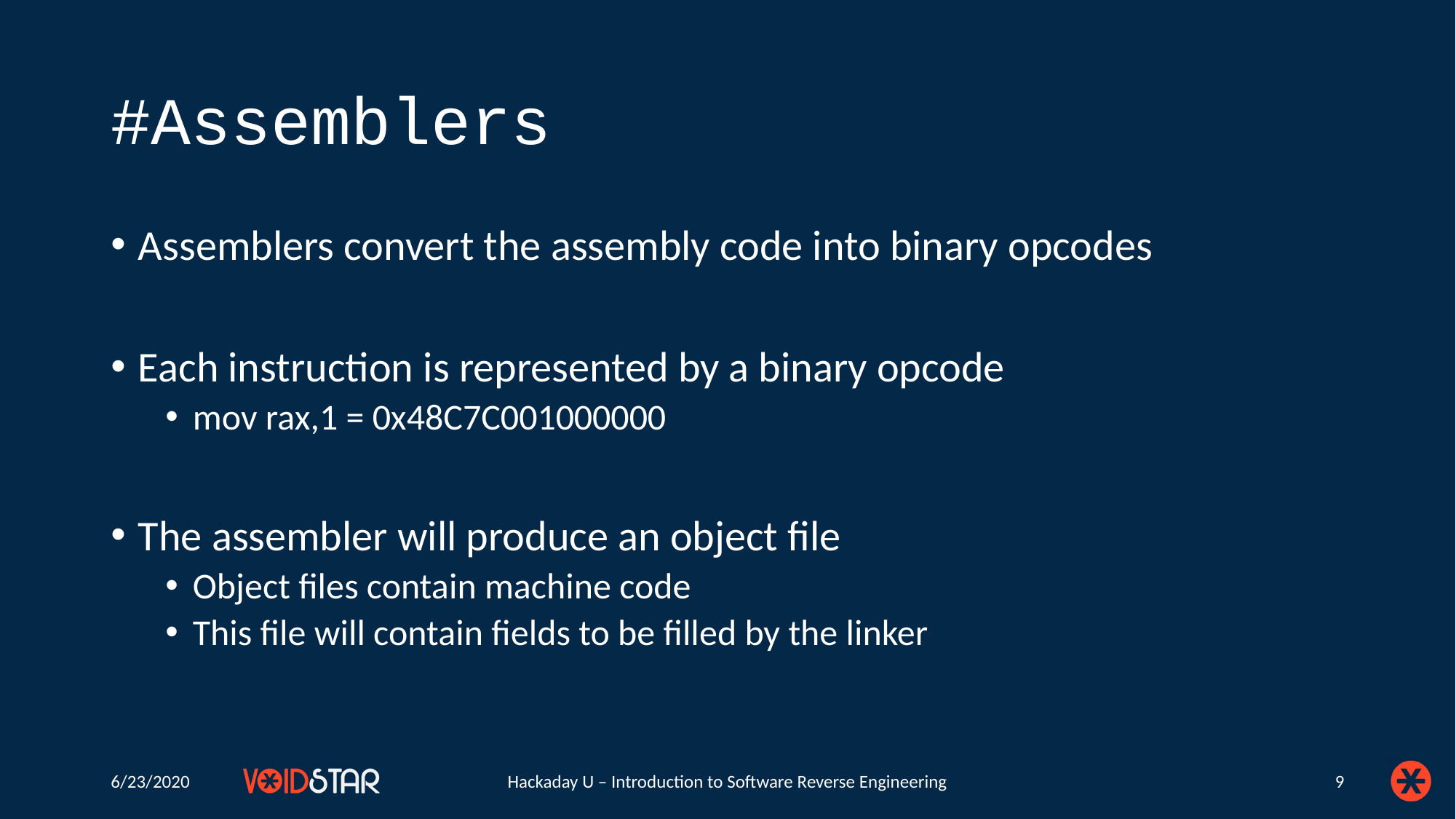

# #Assemblers
Assemblers convert the assembly code into binary opcodes

Each instruction is represented by a binary opcode
mov rax,1 = 0x48C7C001000000

The assembler will produce an object file
Object files contain machine code
This file will contain fields to be filled by the linker

6/23/2020
Hackaday U – Introduction to Software Reverse Engineering
9